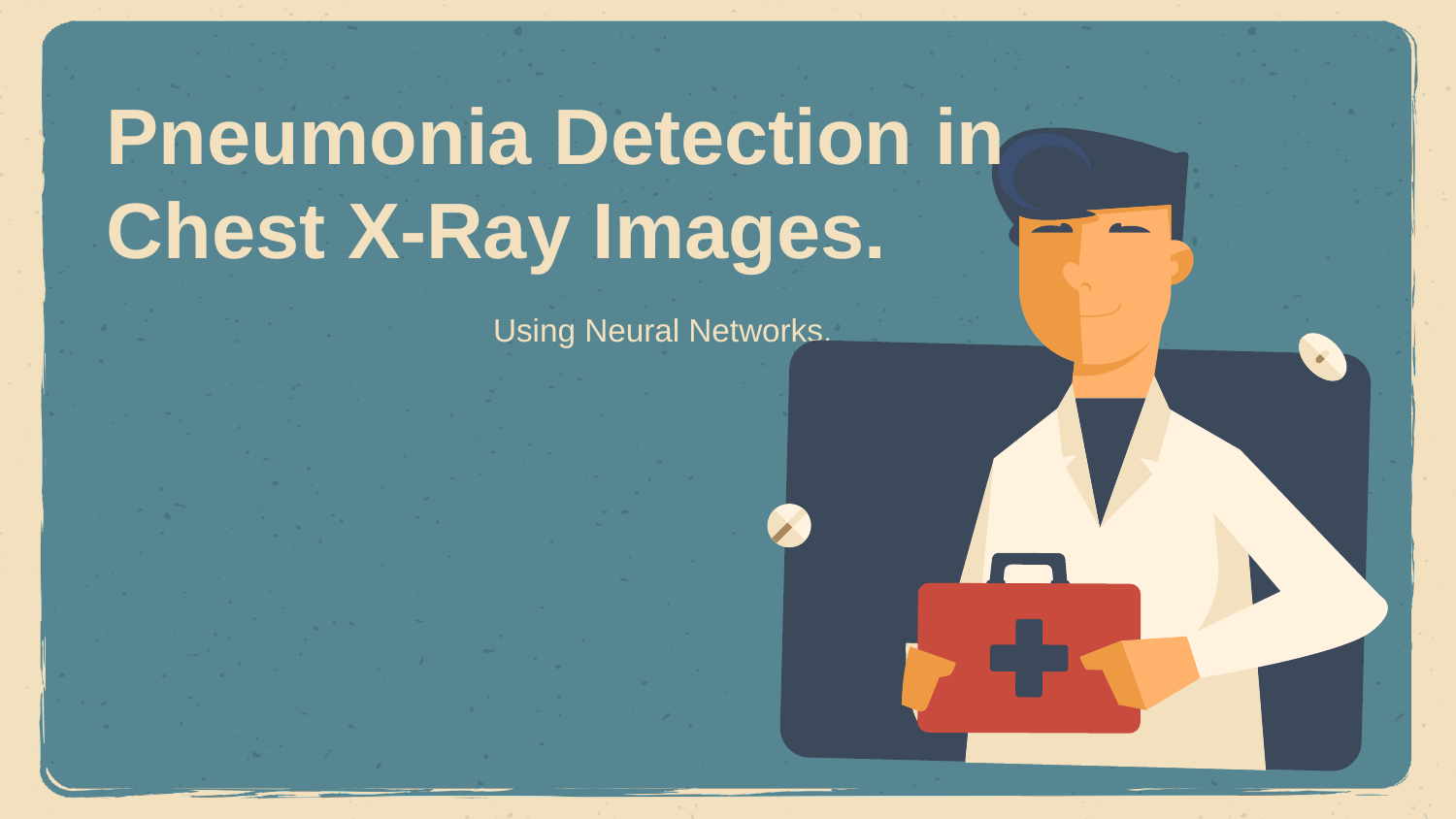

# Pneumonia Detection in Chest X-Ray Images.

Using Neural Networks.